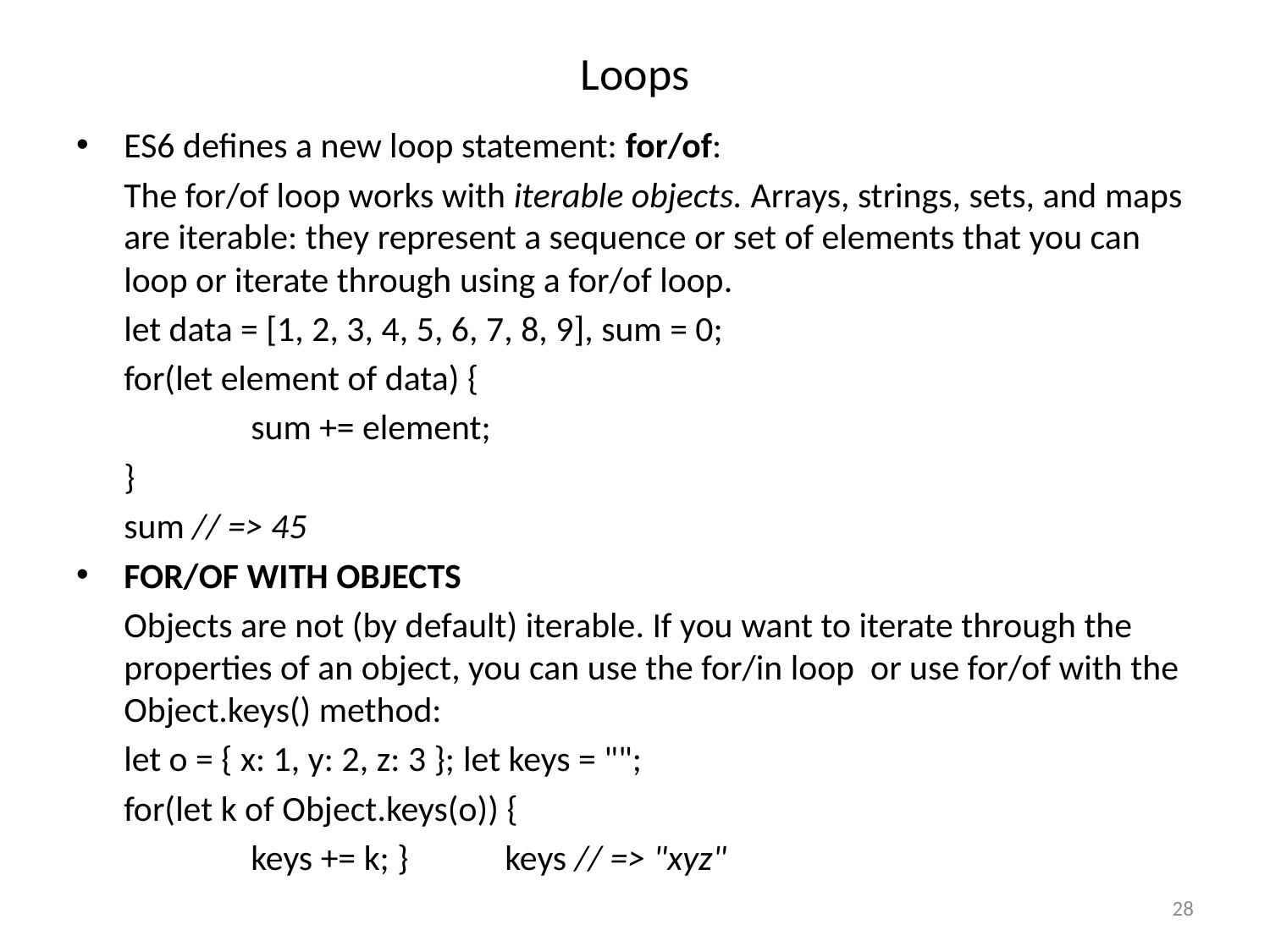

# Loops
ES6 defines a new loop statement: for/of:
	The for/of loop works with iterable objects. Arrays, strings, sets, and maps are iterable: they represent a sequence or set of elements that you can loop or iterate through using a for/of loop.
	let data = [1, 2, 3, 4, 5, 6, 7, 8, 9], sum = 0;
	for(let element of data) {
		sum += element;
	}
	sum // => 45
FOR/OF WITH OBJECTS
	Objects are not (by default) iterable. If you want to iterate through the properties of an object, you can use the for/in loop  or use for/of with the Object.keys() method:
	let o = { x: 1, y: 2, z: 3 }; let keys = "";
	for(let k of Object.keys(o)) {
		keys += k; }	keys // => "xyz"

28